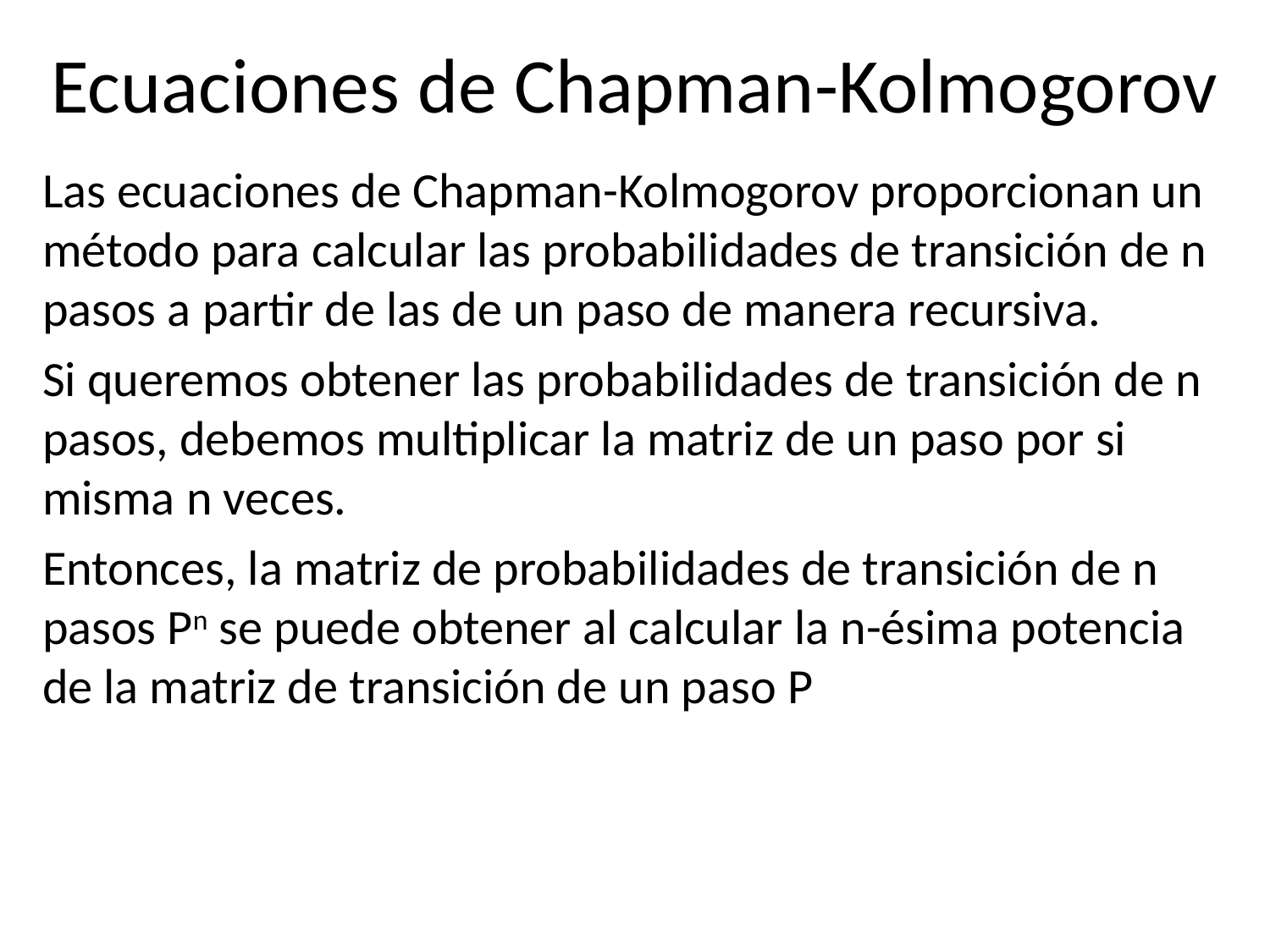

# Ecuaciones de Chapman-Kolmogorov
Las ecuaciones de Chapman-Kolmogorov proporcionan un método para calcular las probabilidades de transición de n pasos a partir de las de un paso de manera recursiva.
Si queremos obtener las probabilidades de transición de n pasos, debemos multiplicar la matriz de un paso por si misma n veces.
Entonces, la matriz de probabilidades de transición de n pasos Pn se puede obtener al calcular la n-ésima potencia de la matriz de transición de un paso P